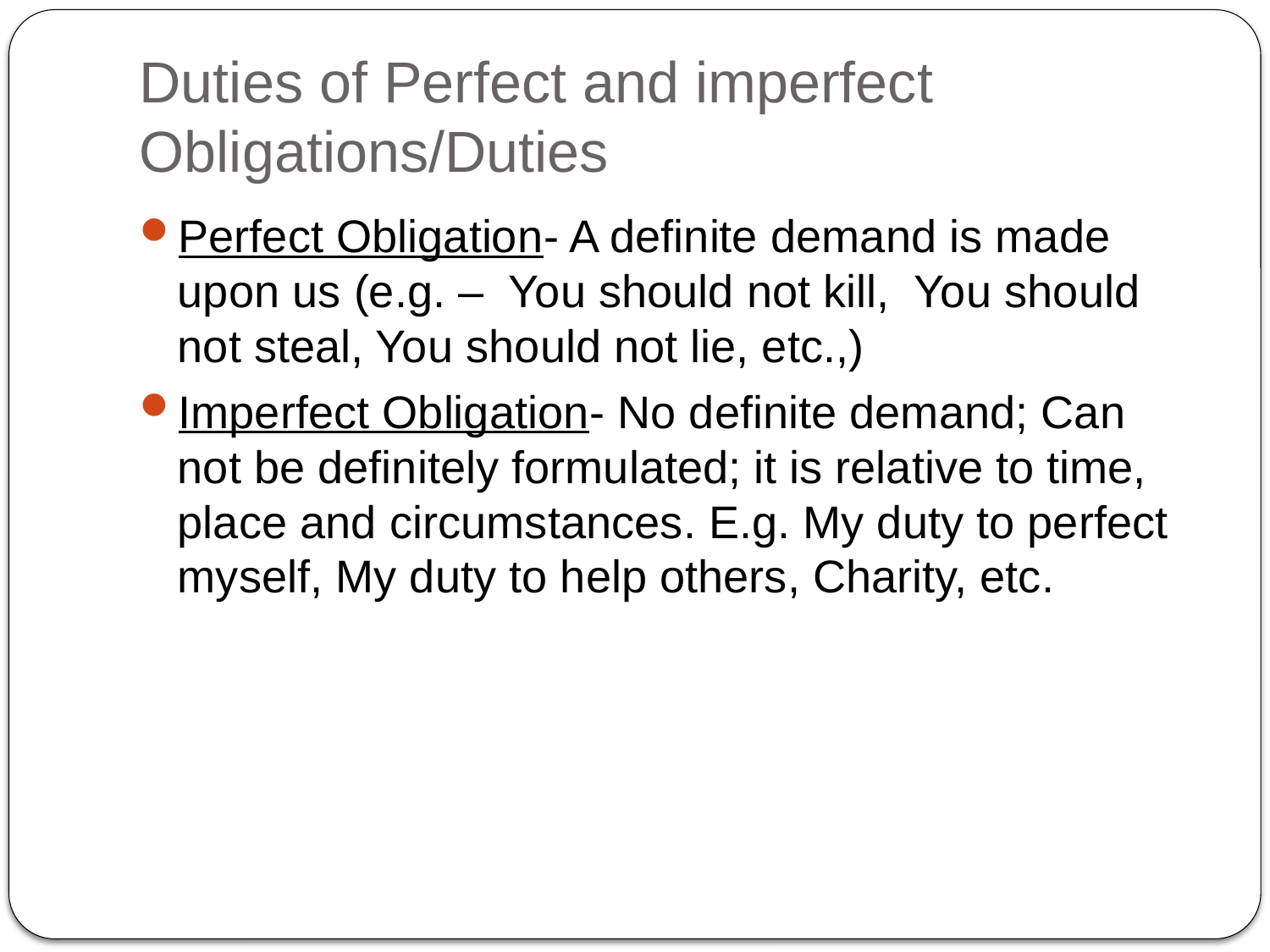

# Duties of Perfect and imperfect Obligations/Duties
Perfect Obligation- A definite demand is made upon us (e.g. –  You should not kill,  You should not steal, You should not lie, etc.,)
Imperfect Obligation- No definite demand; Can not be definitely formulated; it is relative to time, place and circumstances. E.g. My duty to perfect myself, My duty to help others, Charity, etc.